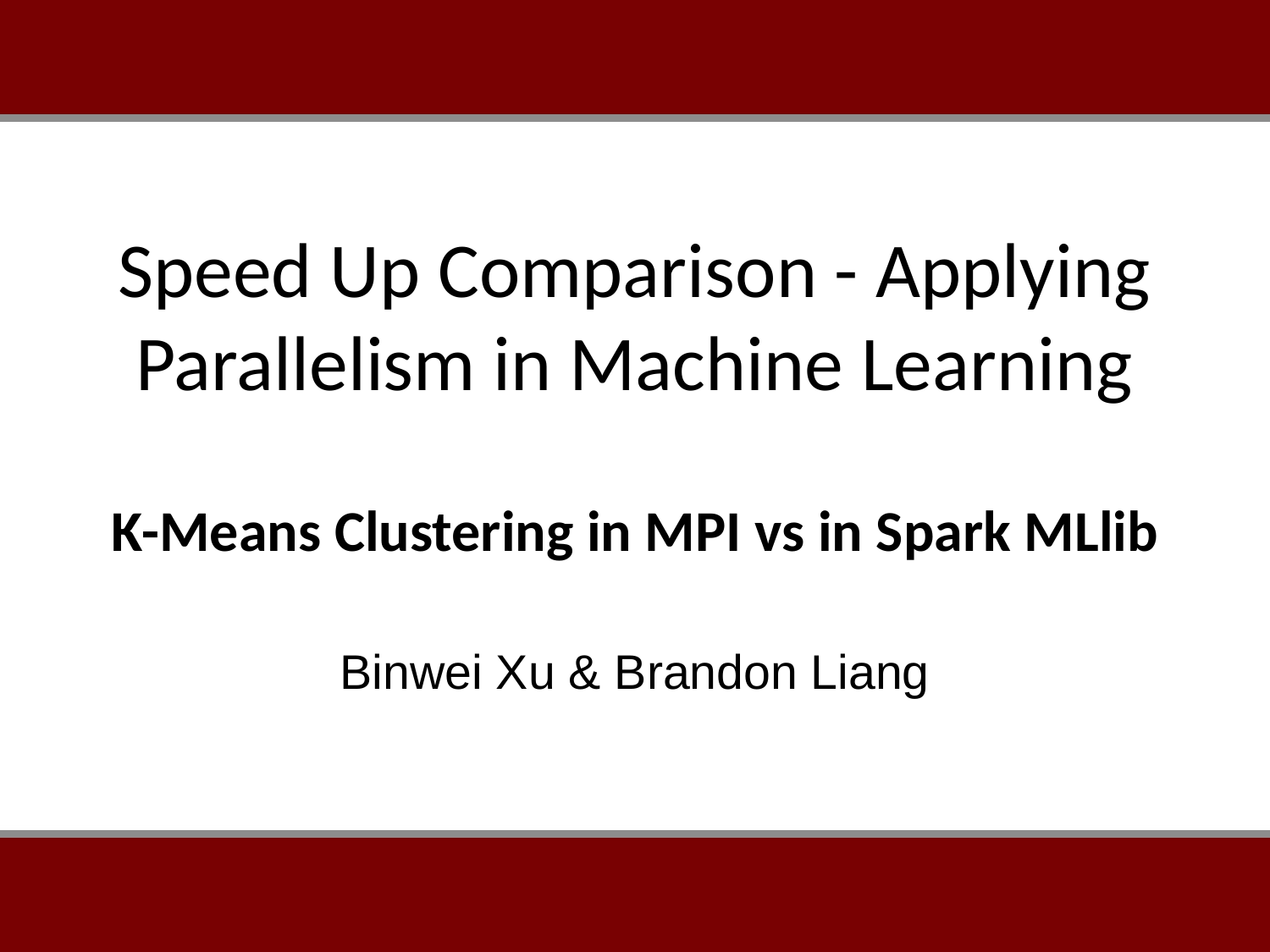

# Speed Up Comparison - Applying Parallelism in Machine Learning

K-Means Clustering in MPI vs in Spark MLlib

Binwei Xu & Brandon Liang